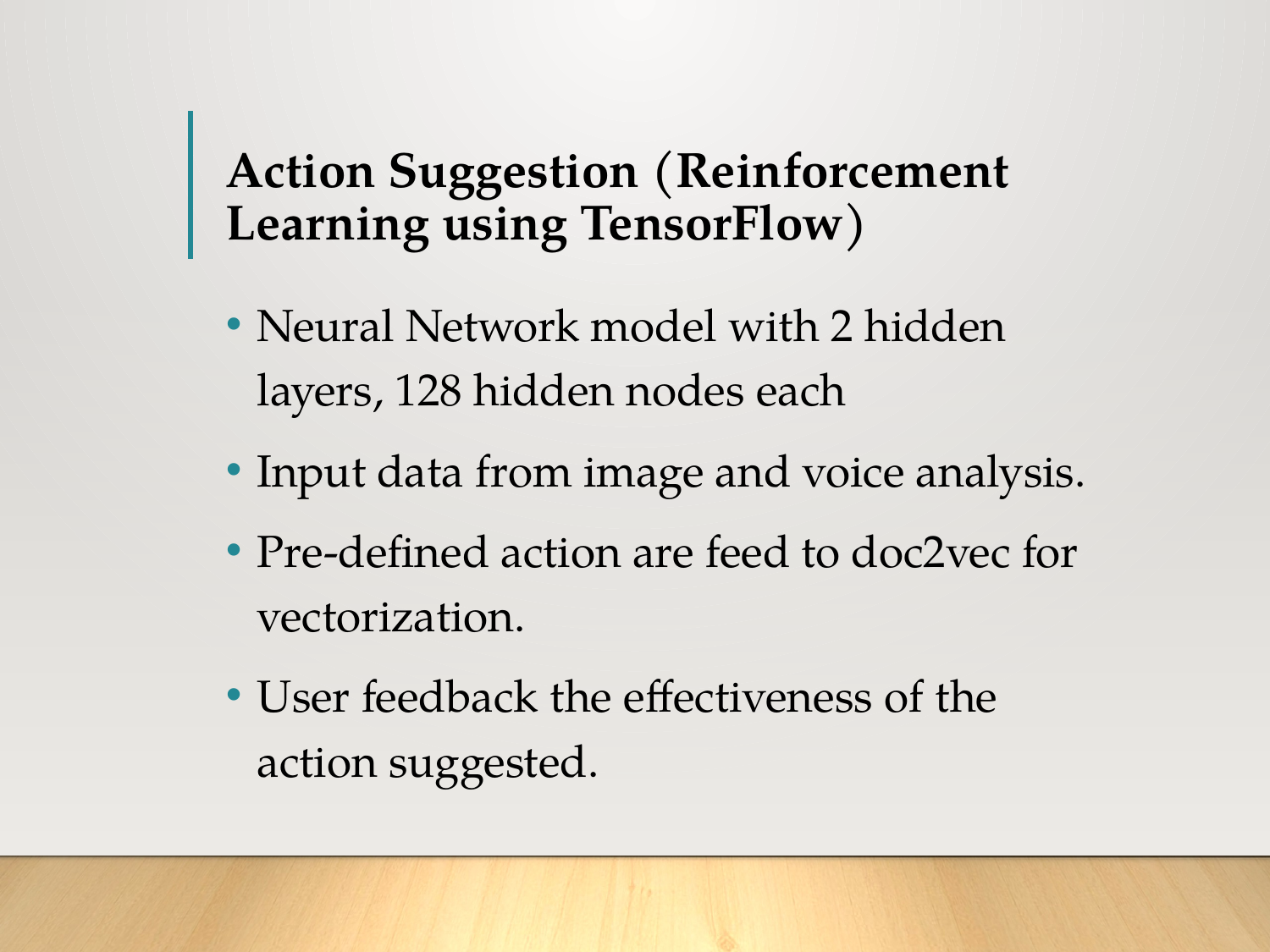

# Action Suggestion (Reinforcement Learning using TensorFlow)
Neural Network model with 2 hidden layers, 128 hidden nodes each
Input data from image and voice analysis.
Pre-defined action are feed to doc2vec for vectorization.
User feedback the effectiveness of the action suggested.